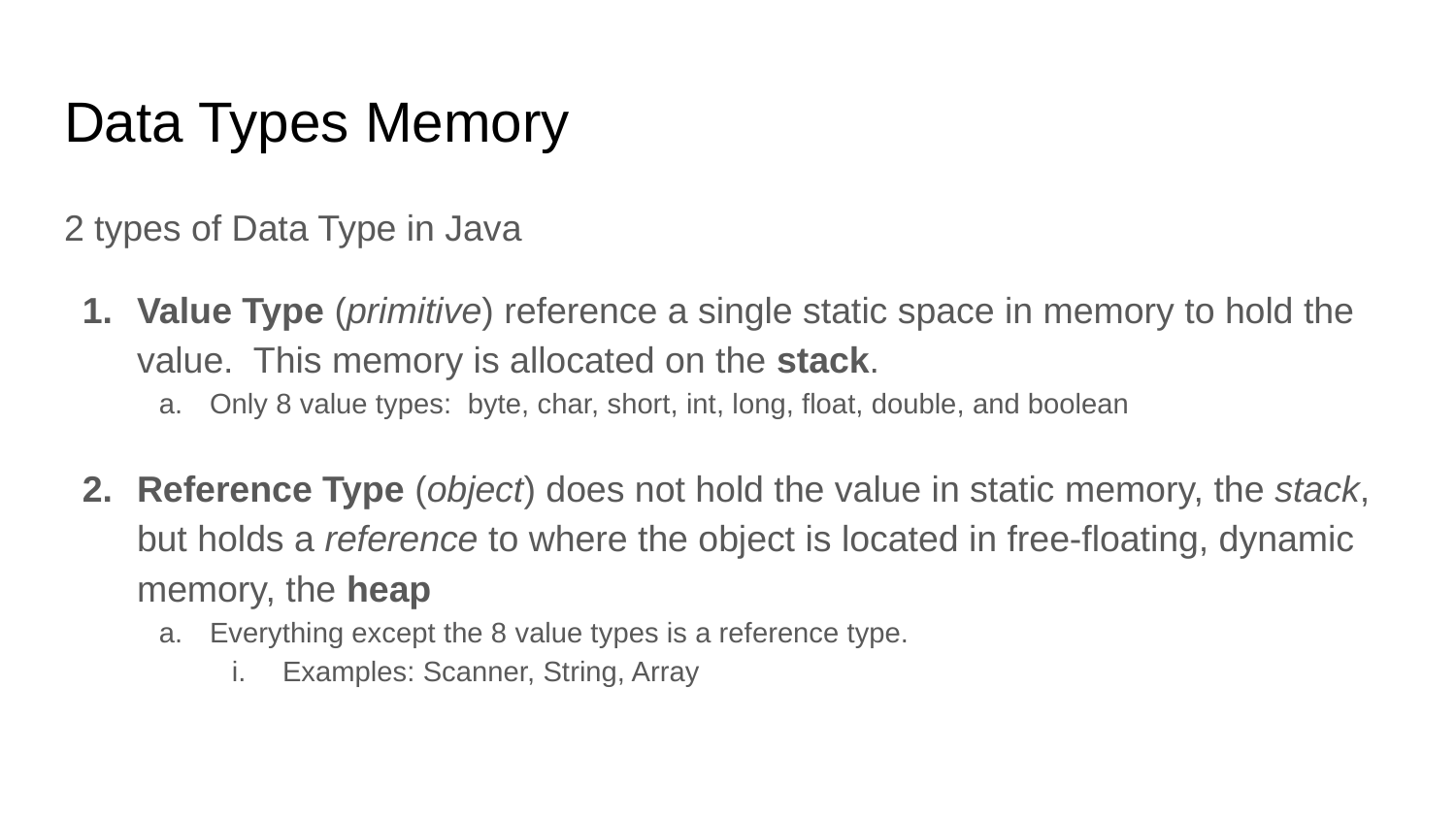

# Data Types Memory
2 types of Data Type in Java
Value Type (primitive) reference a single static space in memory to hold the value.  This memory is allocated on the stack.
Only 8 value types:  byte, char, short, int, long, float, double, and boolean
Reference Type (object) does not hold the value in static memory, the stack, but holds a reference to where the object is located in free-floating, dynamic memory, the heap
Everything except the 8 value types is a reference type.
Examples: Scanner, String, Array